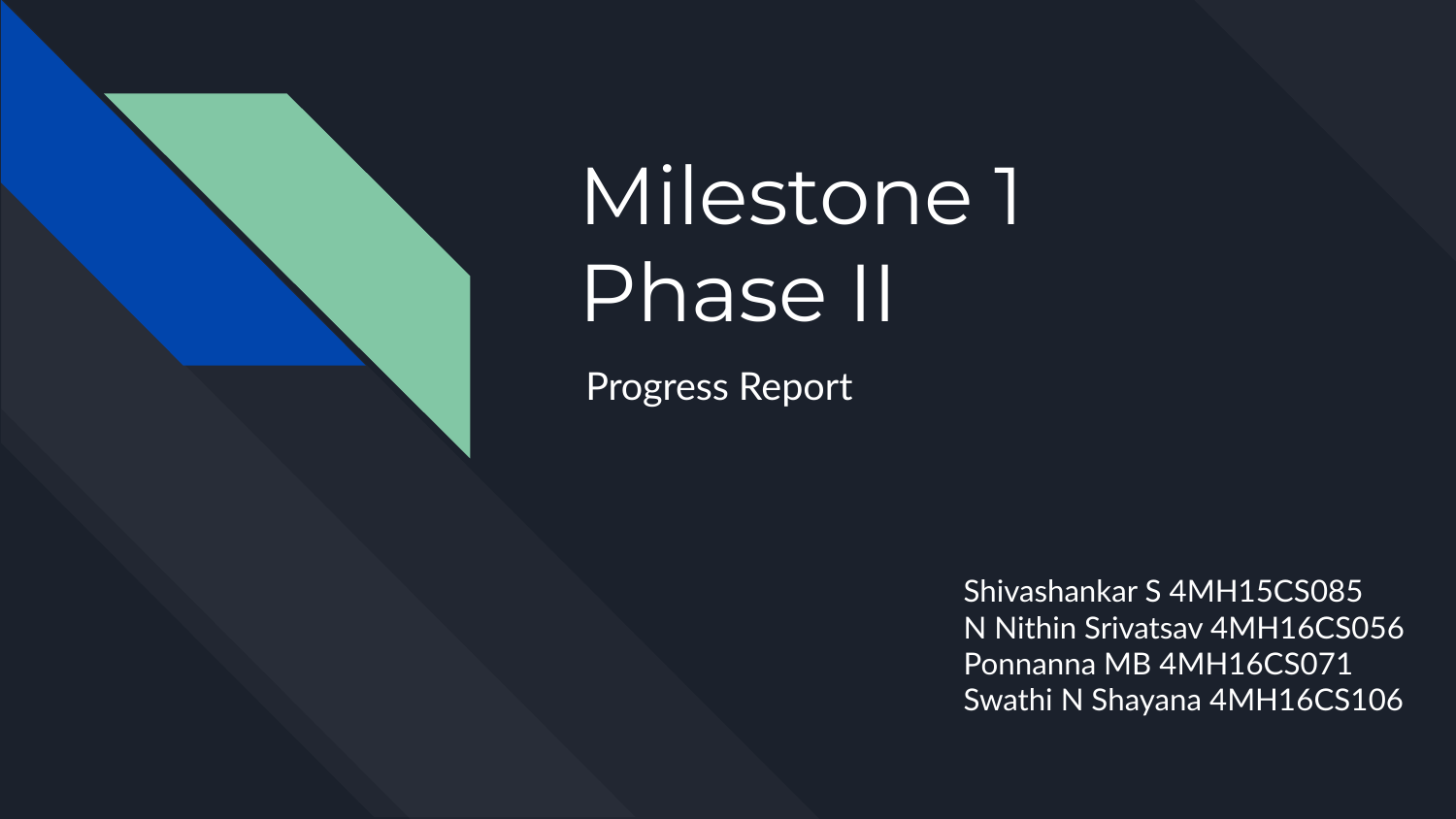

# Milestone 1
Phase II
Progress Report
Shivashankar S 4MH15CS085
N Nithin Srivatsav 4MH16CS056
Ponnanna MB 4MH16CS071
Swathi N Shayana 4MH16CS106